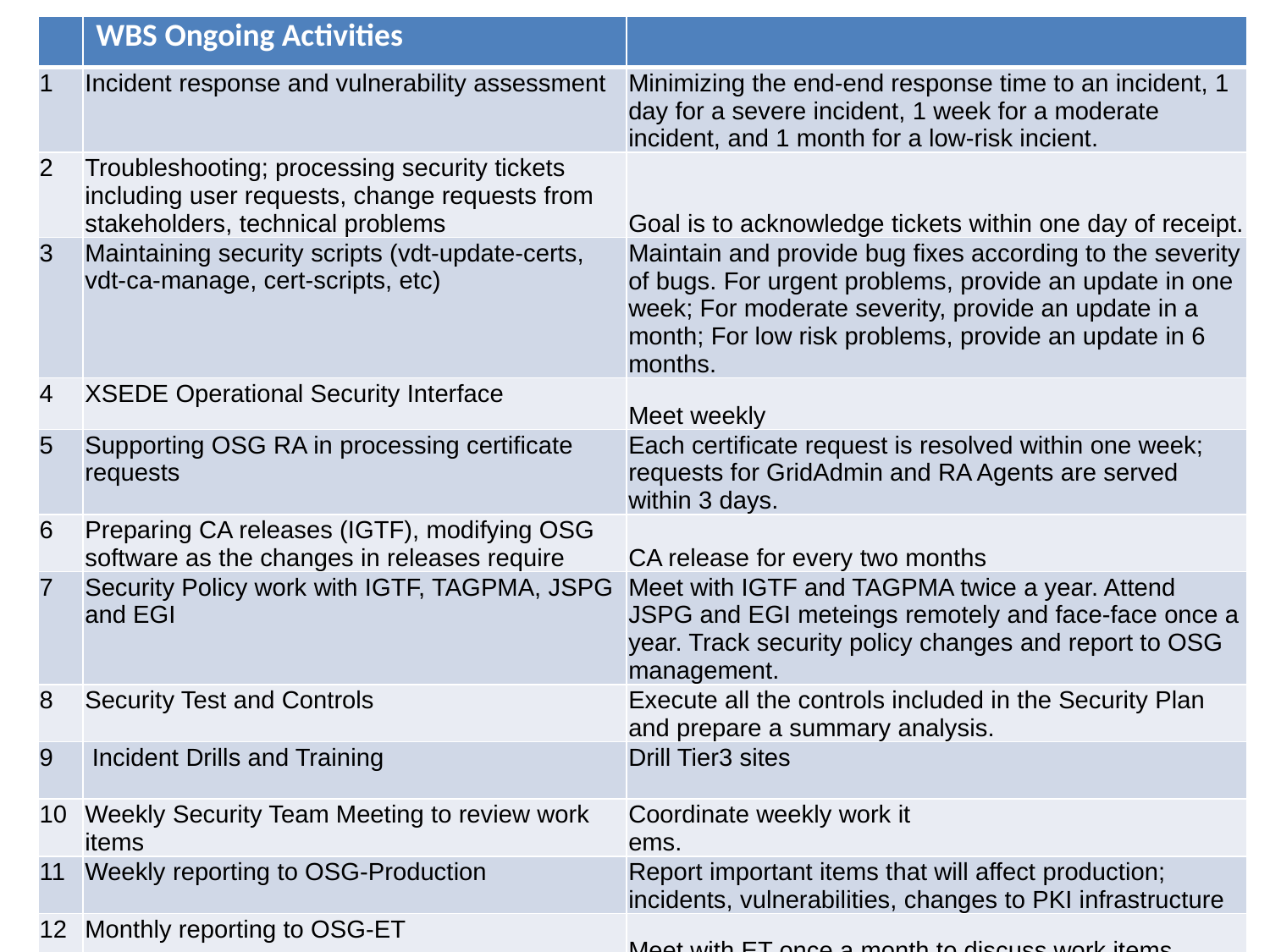

|  | WBS Ongoing Activities |  |
| --- | --- | --- |
| 1 | Incident response and vulnerability assessment | Minimizing the end-end response time to an incident, 1 day for a severe incident, 1 week for a moderate incident, and 1 month for a low-risk incient. |
| 2 | Troubleshooting; processing security tickets including user requests, change requests from stakeholders, technical problems | Goal is to acknowledge tickets within one day of receipt. |
| 3 | Maintaining security scripts (vdt-update-certs, vdt-ca-manage, cert-scripts, etc) | Maintain and provide bug fixes according to the severity of bugs. For urgent problems, provide an update in one week; For moderate severity, provide an update in a month; For low risk problems, provide an update in 6 months. |
| 4 | XSEDE Operational Security Interface | Meet weekly |
| 5 | Supporting OSG RA in processing certificate requests | Each certificate request is resolved within one week; requests for GridAdmin and RA Agents are served within 3 days. |
| 6 | Preparing CA releases (IGTF), modifying OSG software as the changes in releases require | CA release for every two months |
| 7 | Security Policy work with IGTF, TAGPMA, JSPG and EGI | Meet with IGTF and TAGPMA twice a year. Attend JSPG and EGI meteings remotely and face-face once a year. Track security policy changes and report to OSG management. |
| 8 | Security Test and Controls | Execute all the controls included in the Security Plan and prepare a summary analysis. |
| 9 | Incident Drills and Training | Drill Tier3 sites |
| 10 | Weekly Security Team Meeting to review work items | Coordinate weekly work it ems. |
| 11 | Weekly reporting to OSG-Production | Report important items that will affect production; incidents, vulnerabilities, changes to PKI infrastructure |
| 12 | Monthly reporting to OSG-ET | Meet with ET once a month to discuss work items |
| 13 | Quarterly reporting to Area Coordinator meeting | Meet with area coordinators to discuss work items. |